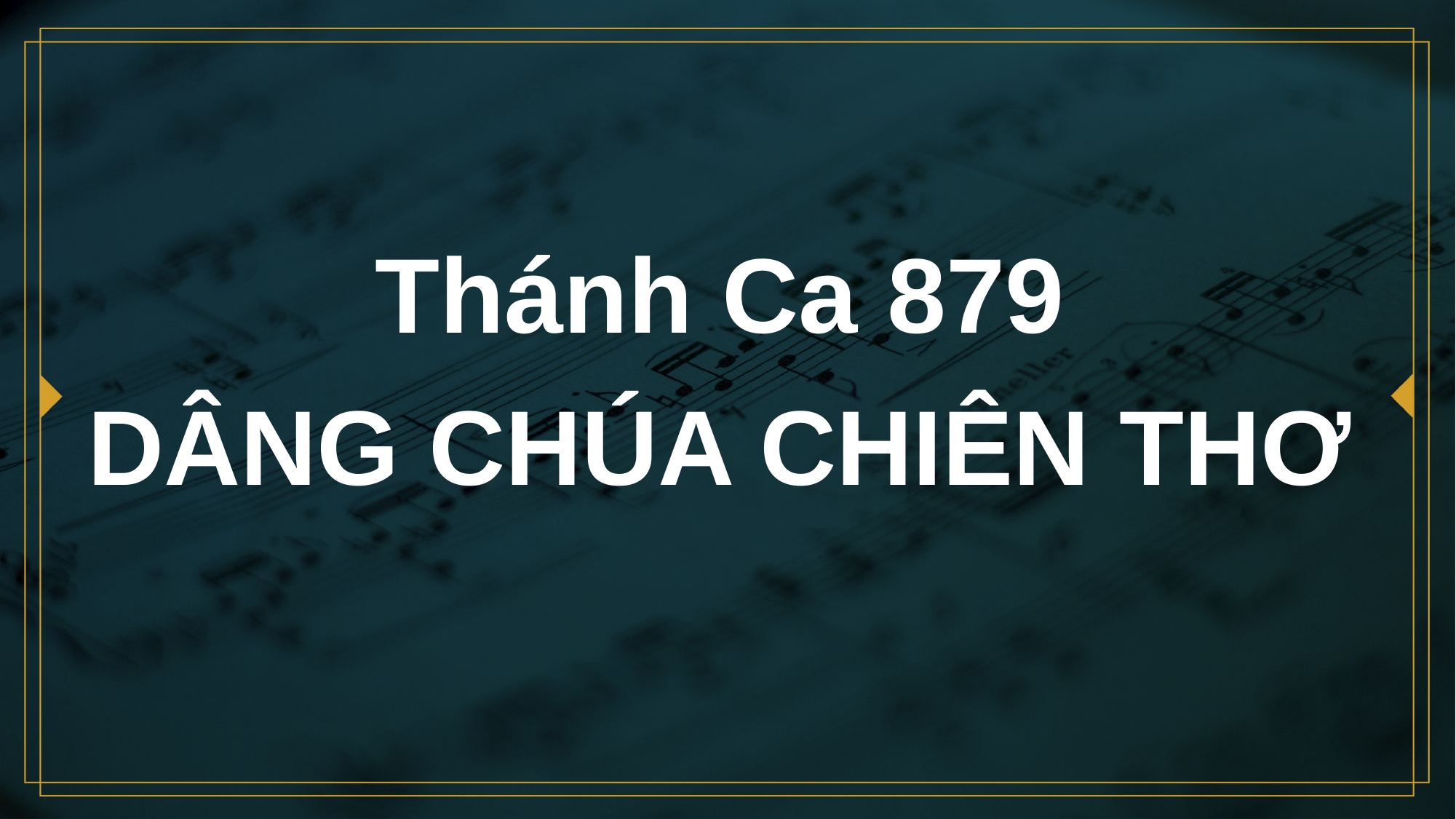

# Thánh Ca 879 DÂNG CHÚA CHIÊN THƠ